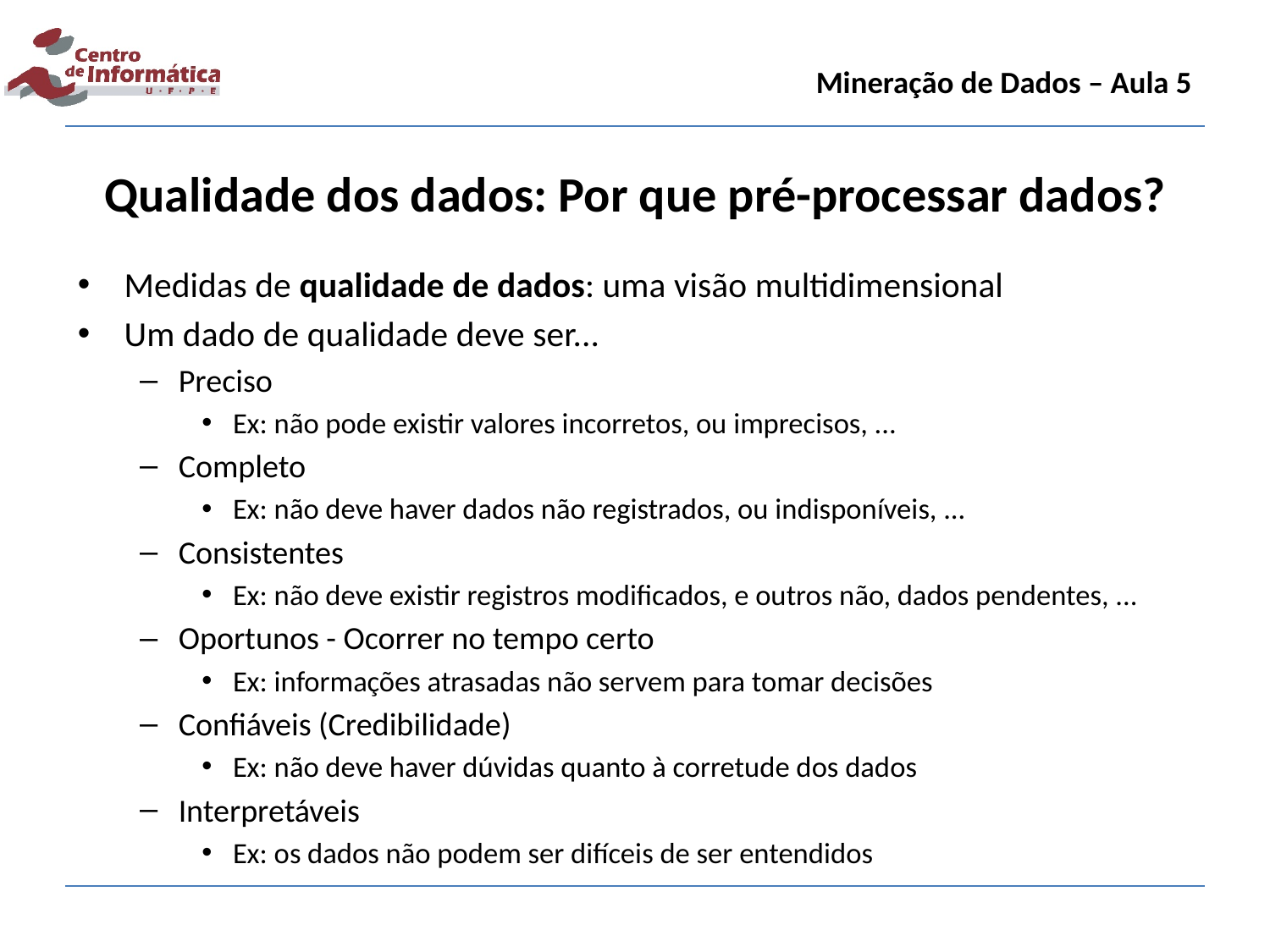

Mineração de Dados – Aula 5
Qualidade dos dados: Por que pré-processar dados?
Medidas de qualidade de dados: uma visão multidimensional
Um dado de qualidade deve ser...
Preciso
Ex: não pode existir valores incorretos, ou imprecisos, ...
Completo
Ex: não deve haver dados não registrados, ou indisponíveis, ...
Consistentes
Ex: não deve existir registros modificados, e outros não, dados pendentes, ...
Oportunos - Ocorrer no tempo certo
Ex: informações atrasadas não servem para tomar decisões
Confiáveis (Credibilidade)
Ex: não deve haver dúvidas quanto à corretude dos dados
Interpretáveis
Ex: os dados não podem ser difíceis de ser entendidos